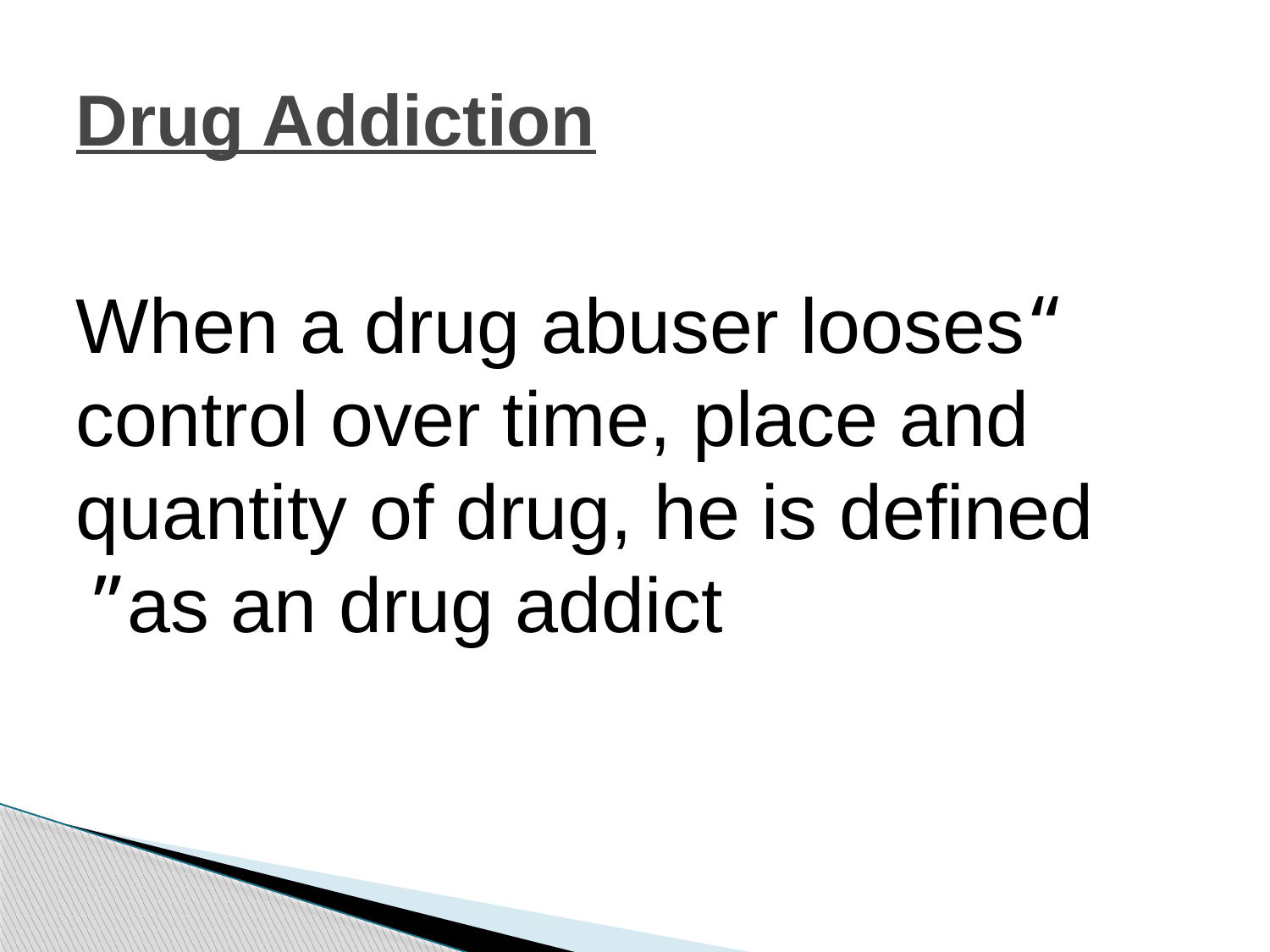

# Drug Addiction

“When a drug abuser looses control over time, place and quantity of drug, he is defined as an drug addict”